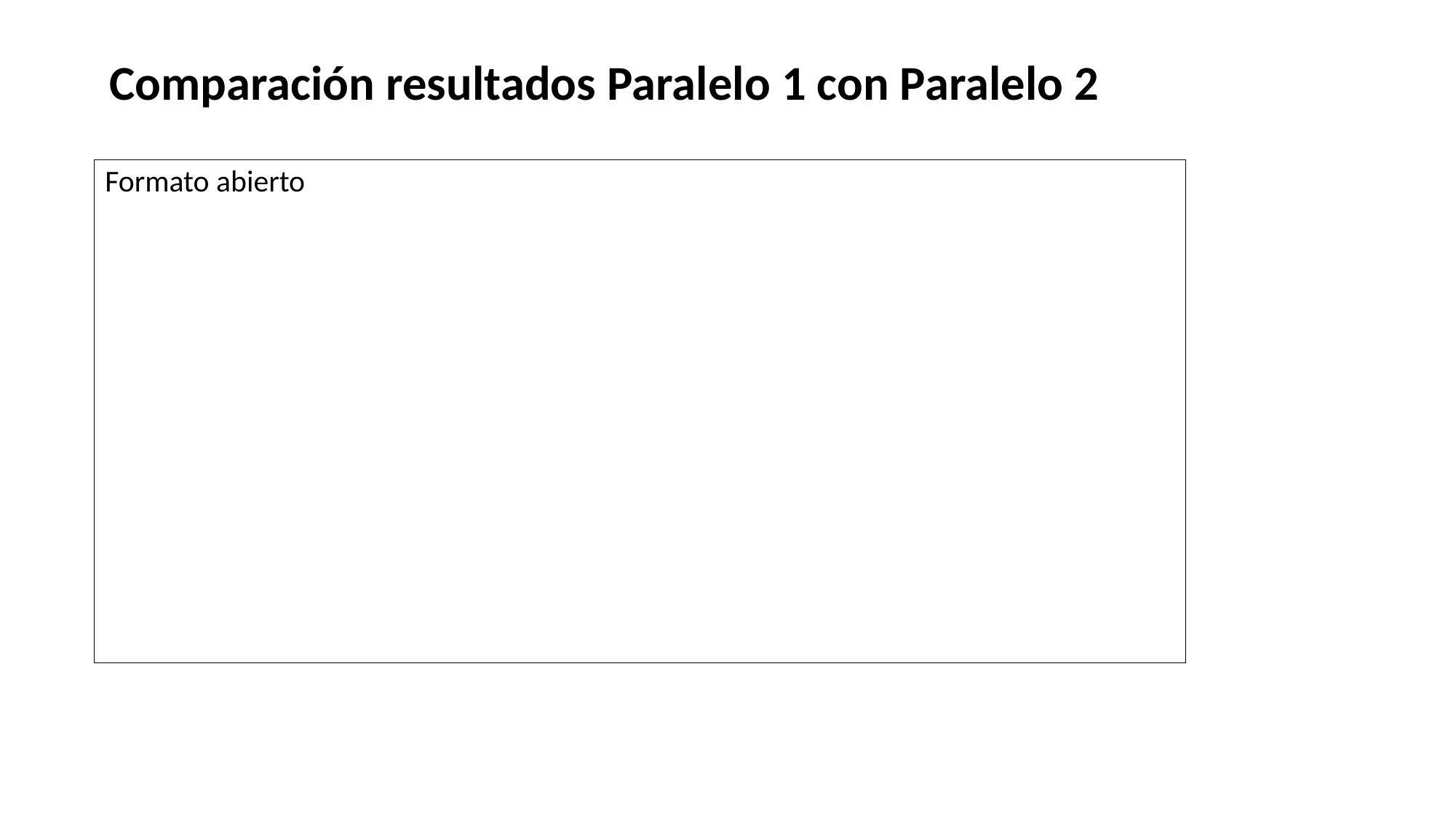

Comparación resultados Paralelo 1 con Paralelo 2
Formato abierto